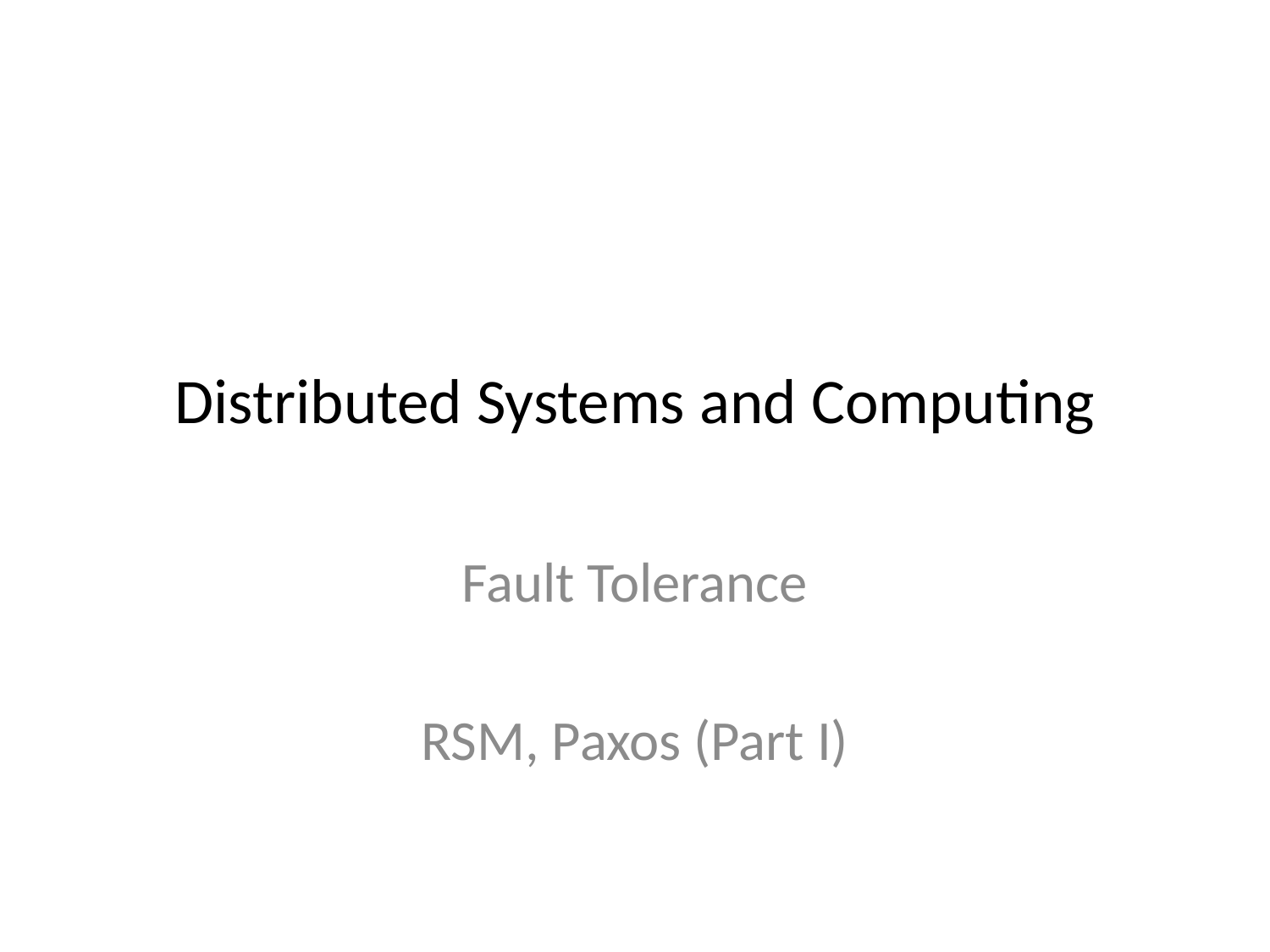

# Distributed Systems and Computing
Fault Tolerance

RSM, Paxos (Part I)